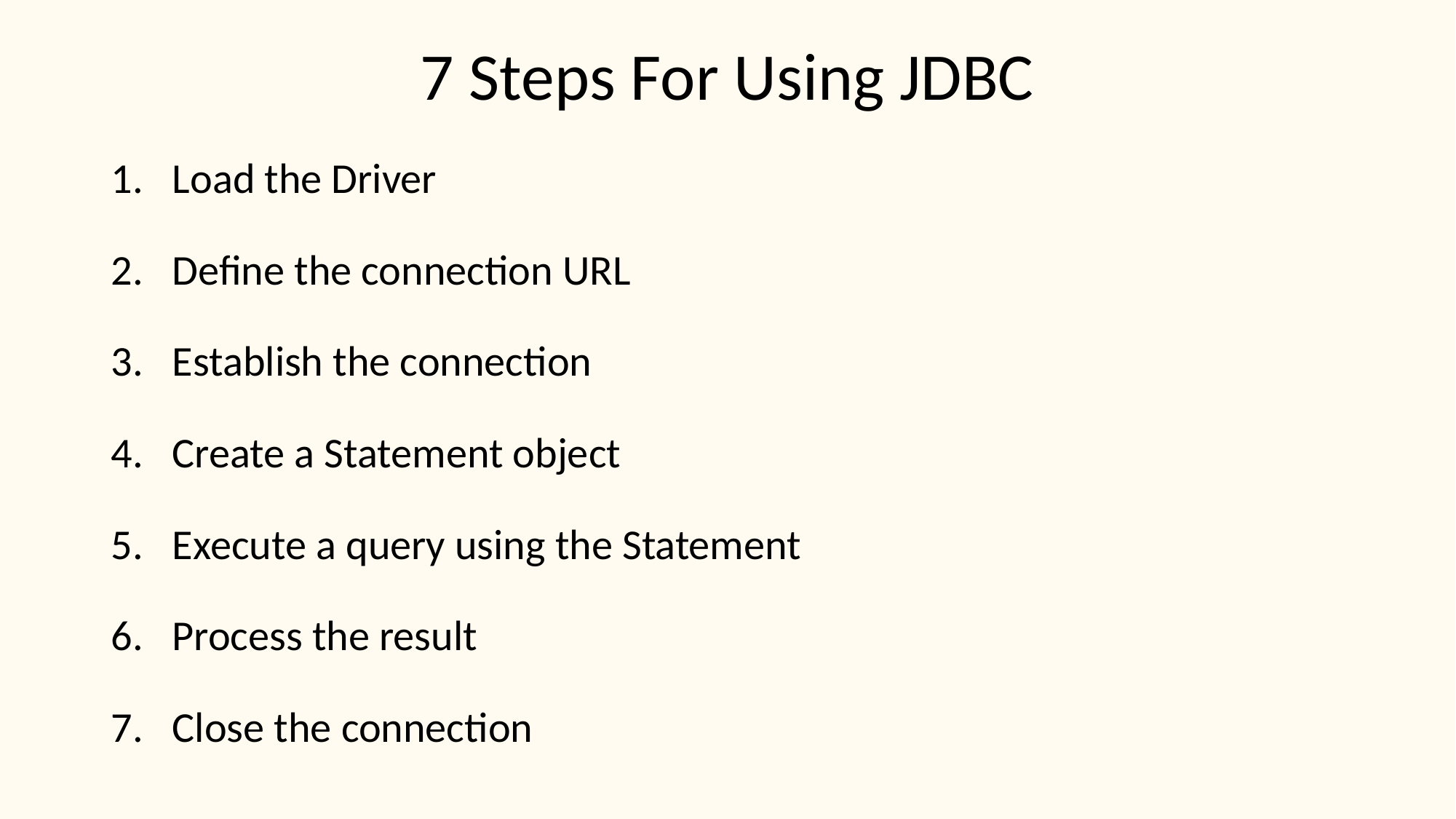

# 7 Steps For Using JDBC
Load the Driver
Define the connection URL
Establish the connection
Create a Statement object
Execute a query using the Statement
Process the result
Close the connection